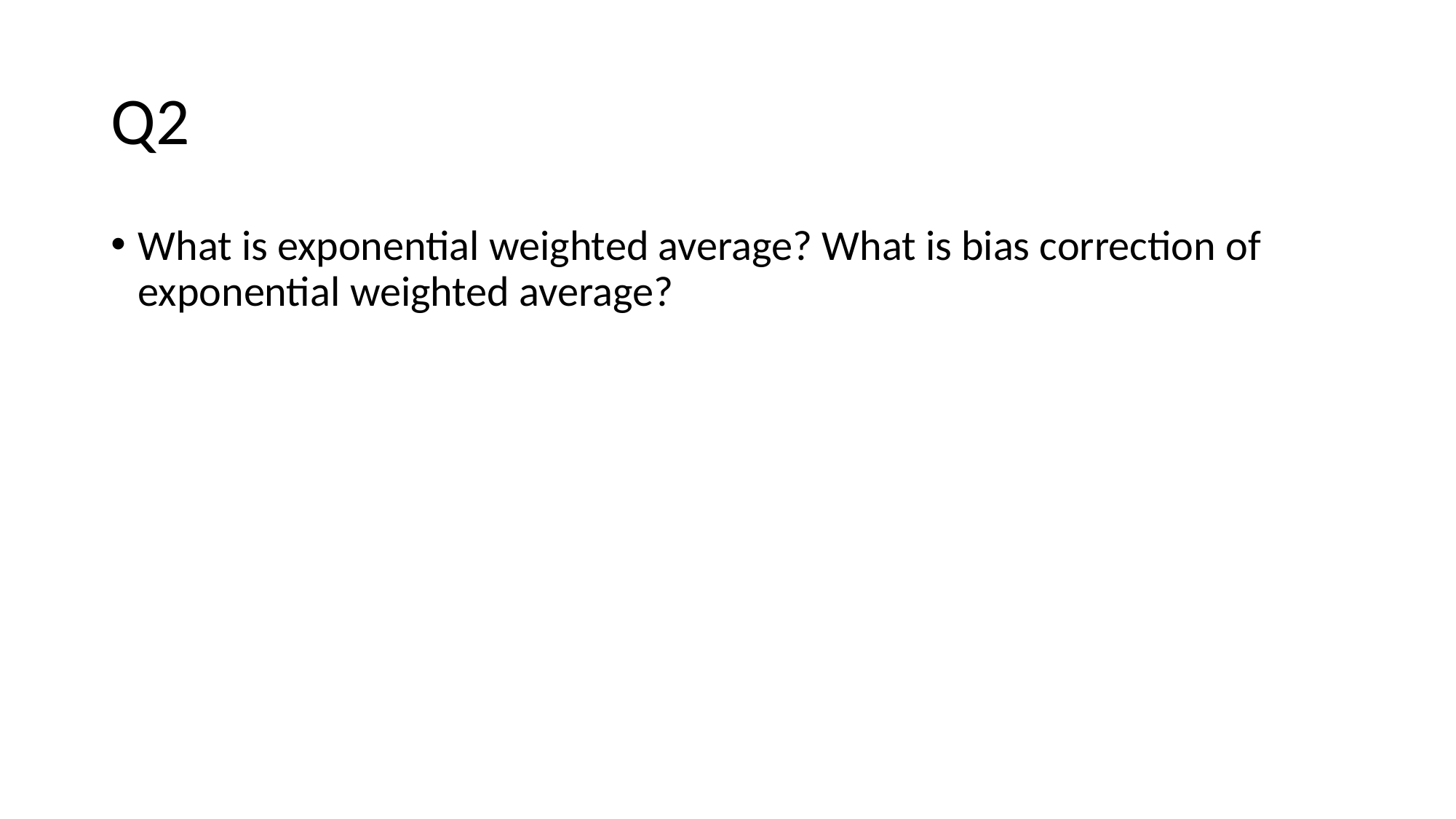

# Q2
What is exponential weighted average? What is bias correction of exponential weighted average?